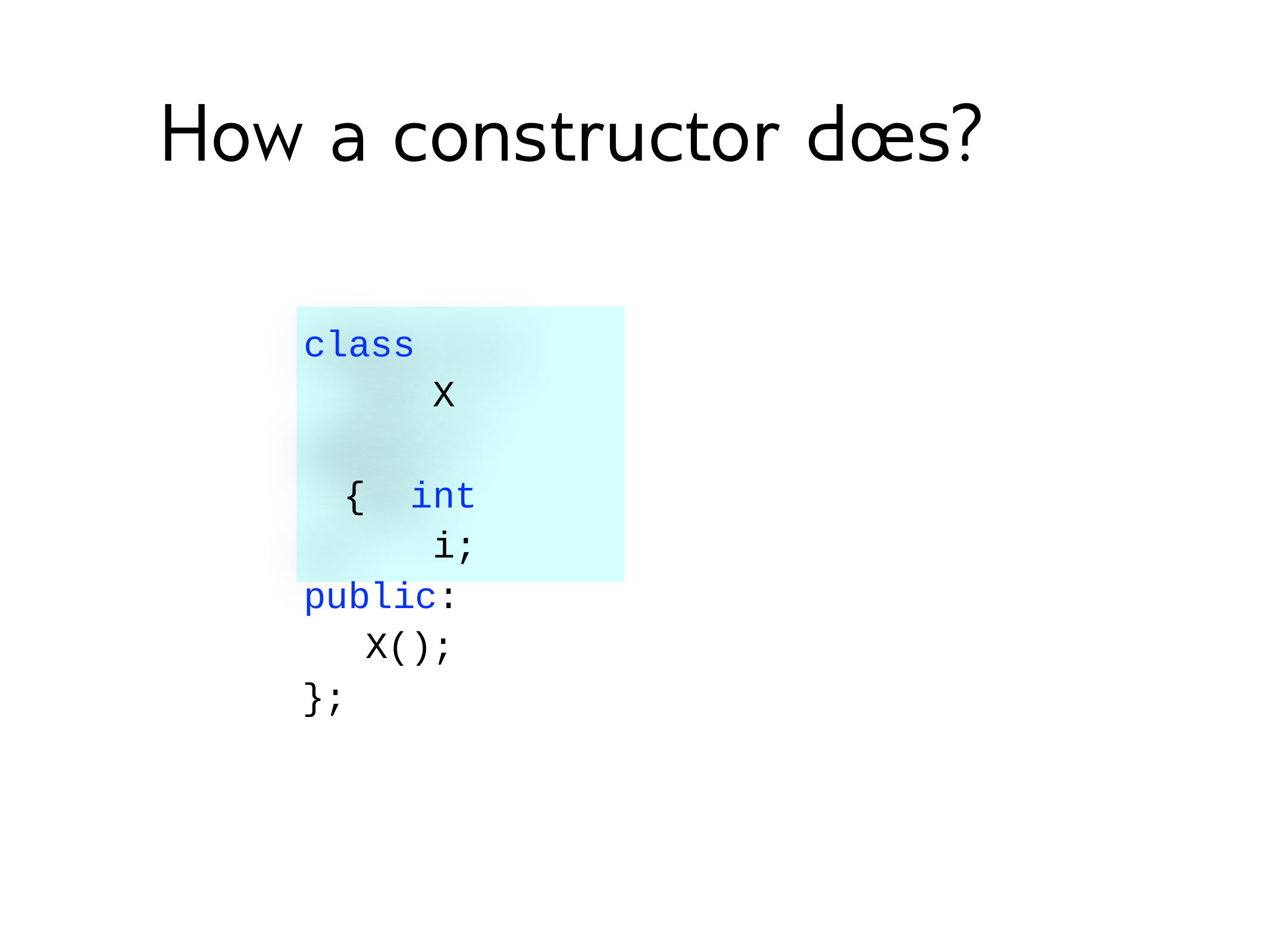

# How a constructor does?

class		X	{  int	i;
public:  X();
};